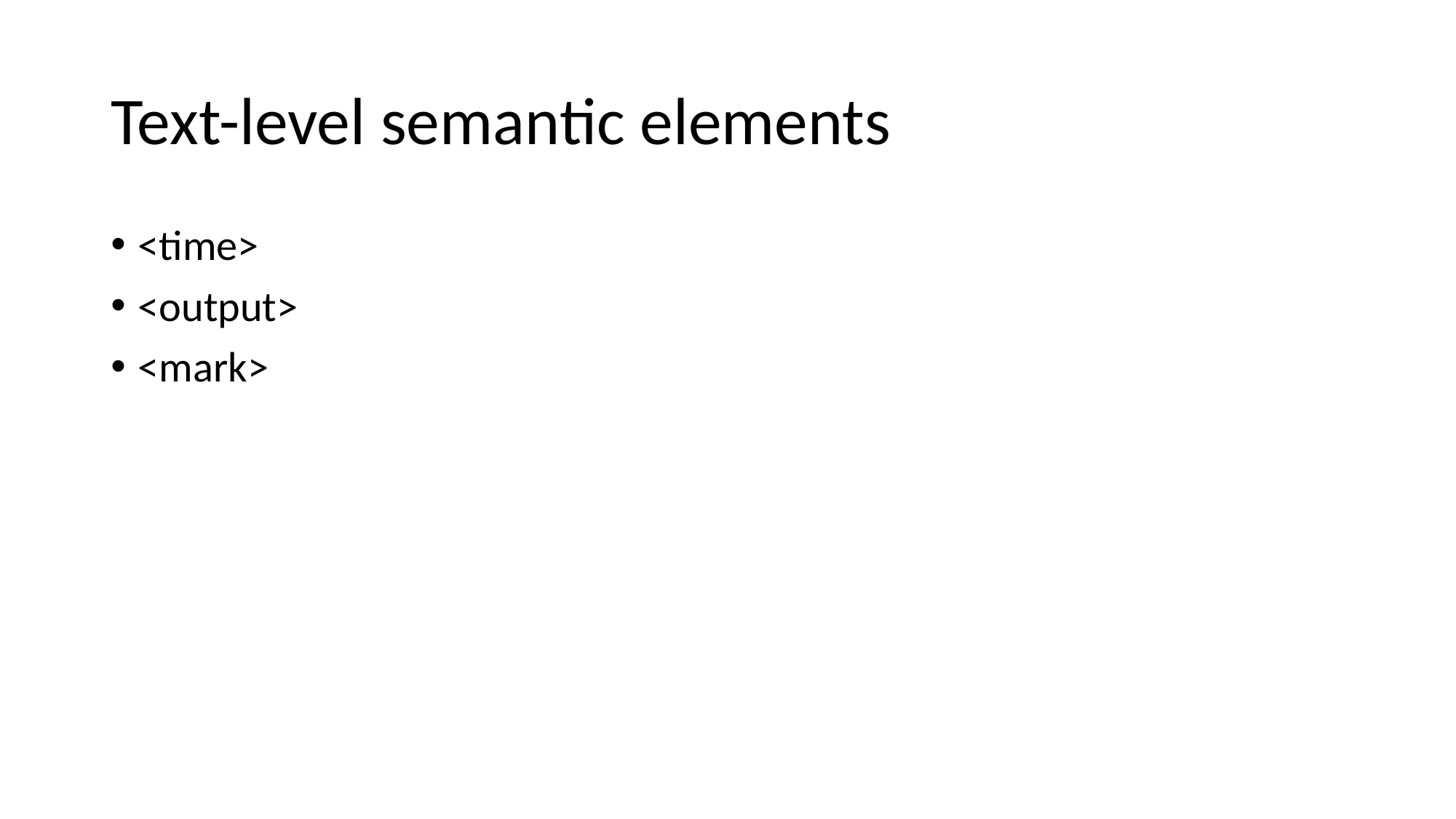

# Text-level semantic elements
<time>
<output>
<mark>